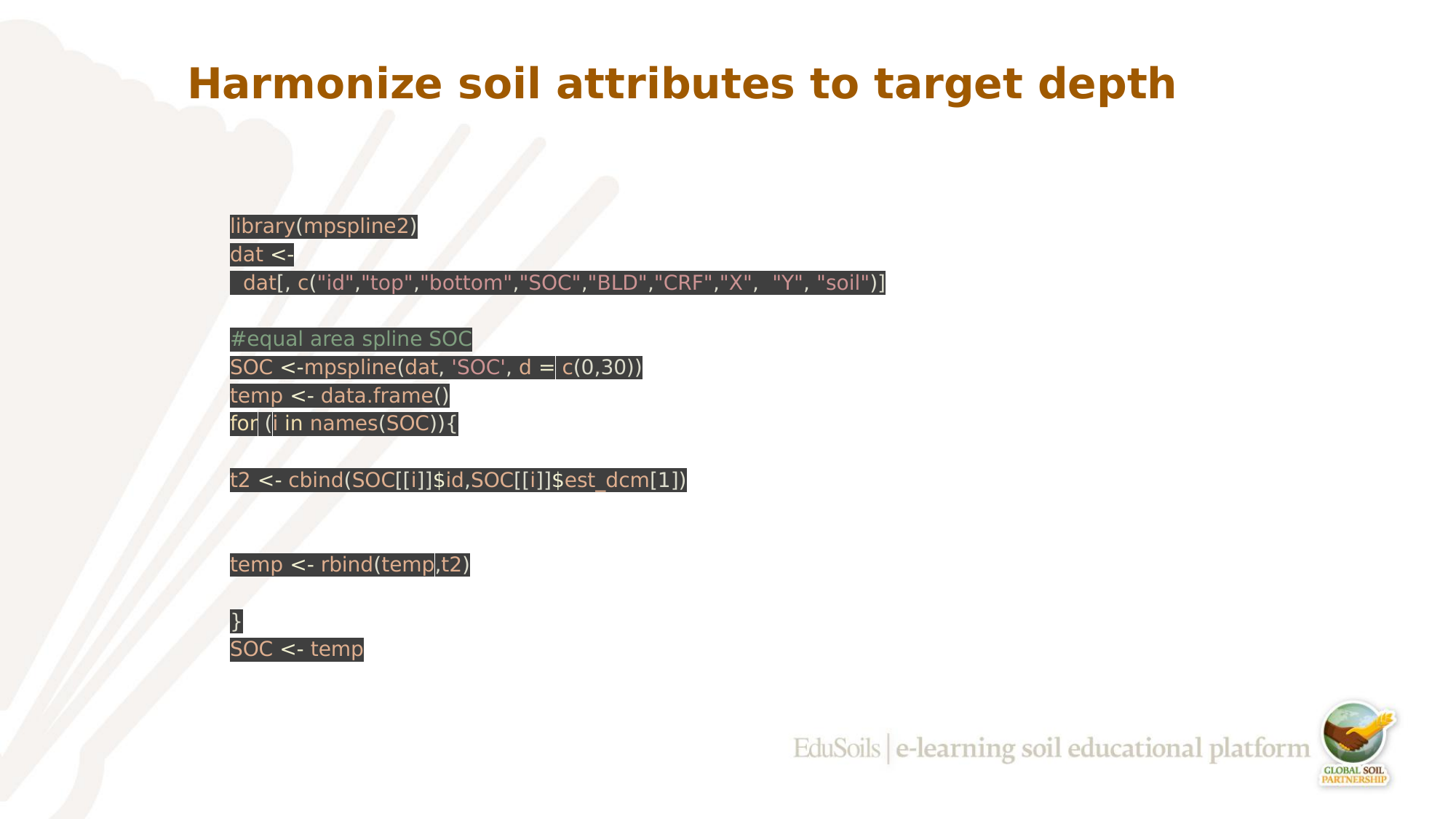

# Harmonize soil attributes to target depth
library(mpspline2)
dat <-
  dat[, c("id","top","bottom","SOC","BLD","CRF","X",  "Y", "soil")]

#equal area spline SOC
SOC <-mpspline(dat, 'SOC', d = c(0,30))
temp <- data.frame()
for (i in names(SOC)){

t2 <- cbind(SOC[[i]]$id,SOC[[i]]$est_dcm[1])

temp <- rbind(temp,t2)

}
SOC <- temp

32